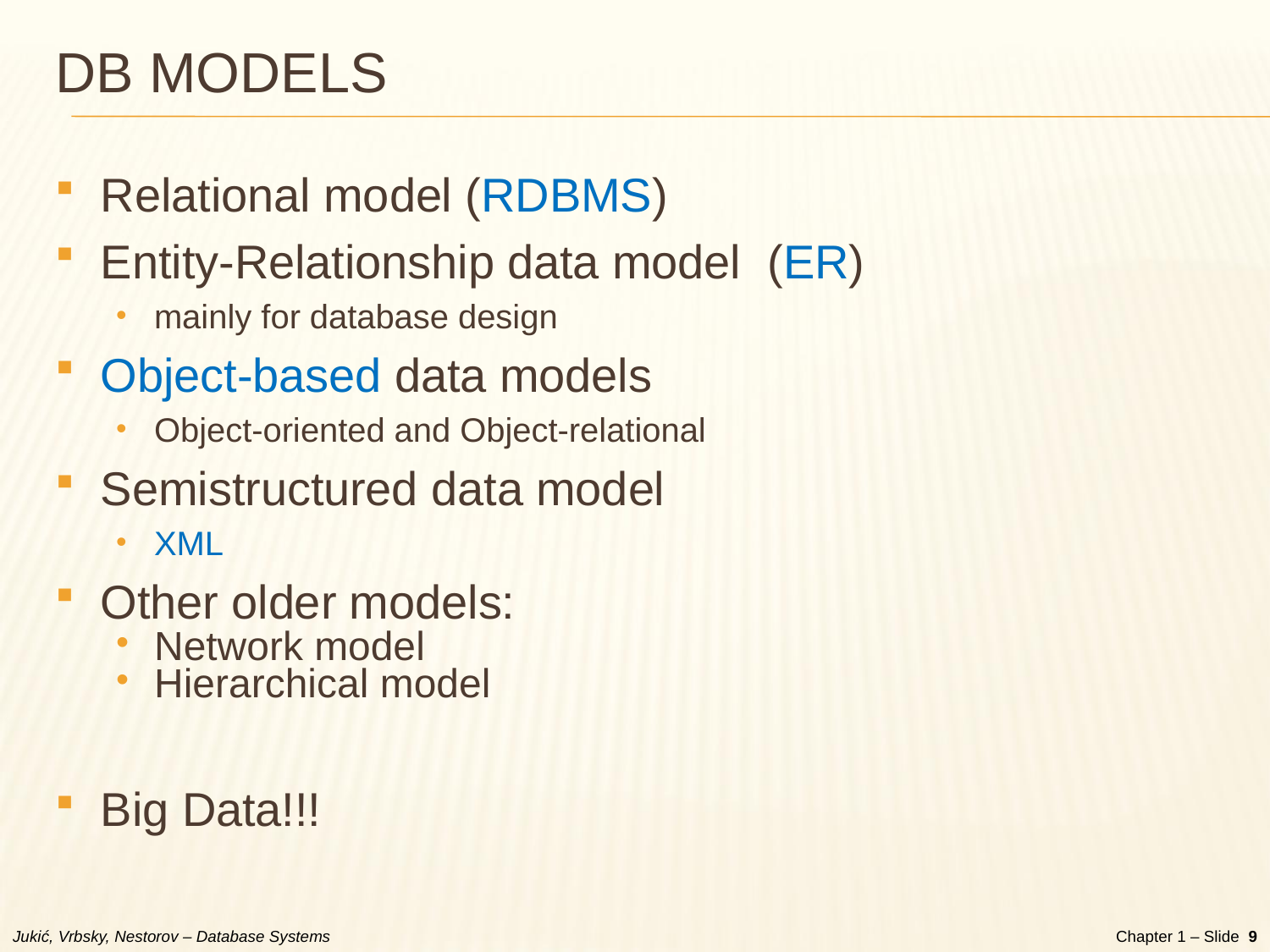

# DB Models
Relational model (RDBMS)
Entity-Relationship data model  (ER)
mainly for database design
Object-based data models
Object-oriented and Object-relational
Semistructured data model
XML
Other older models:
Network model
Hierarchical model

Big Data!!!

Jukić, Vrbsky, Nestorov – Database Systems
Chapter 1 – Slide  9